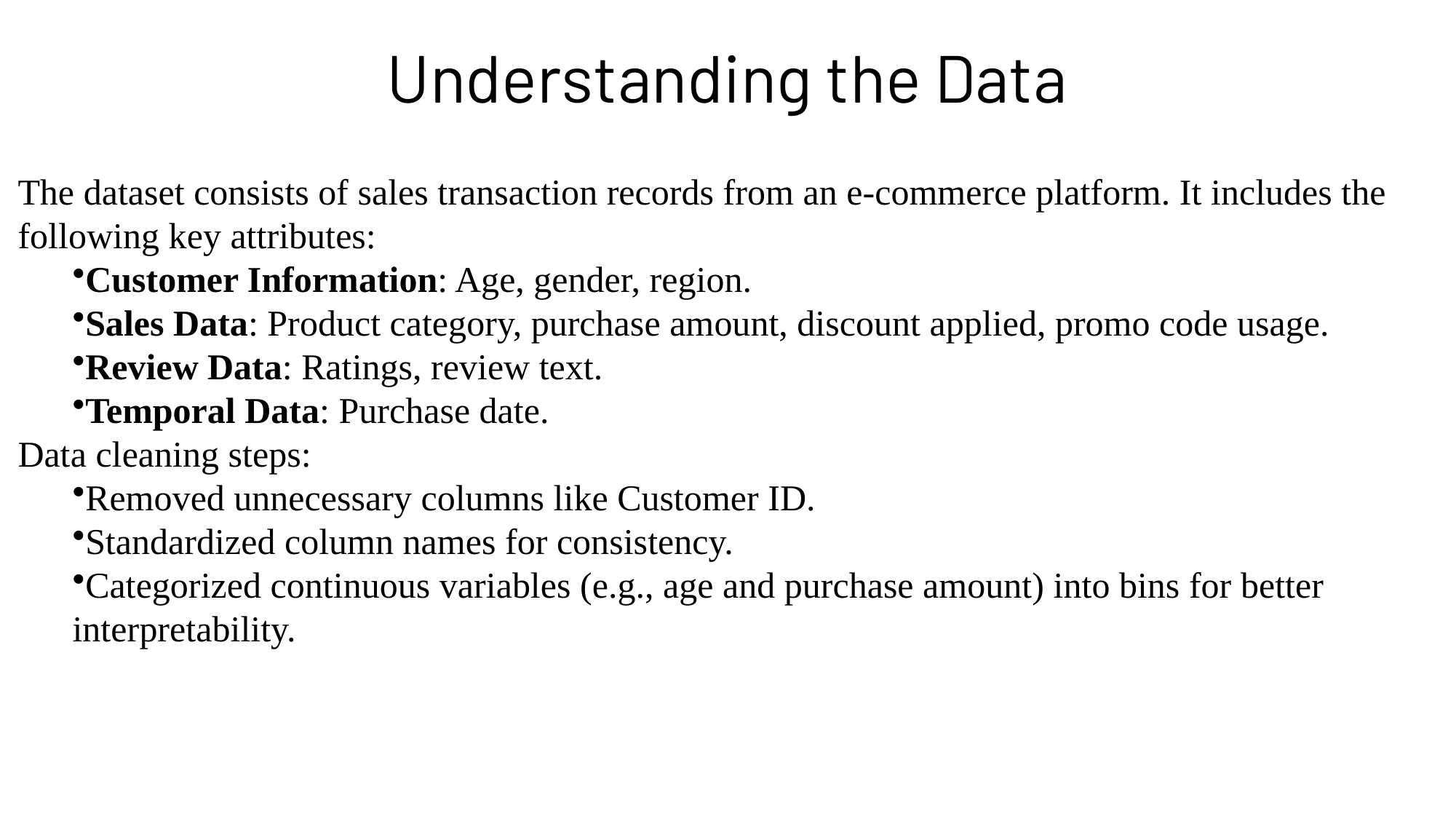

# Understanding the Data
The dataset consists of sales transaction records from an e-commerce platform. It includes the following key attributes:
Customer Information: Age, gender, region.
Sales Data: Product category, purchase amount, discount applied, promo code usage.
Review Data: Ratings, review text.
Temporal Data: Purchase date.
Data cleaning steps:
Removed unnecessary columns like Customer ID.
Standardized column names for consistency.
Categorized continuous variables (e.g., age and purchase amount) into bins for better interpretability.